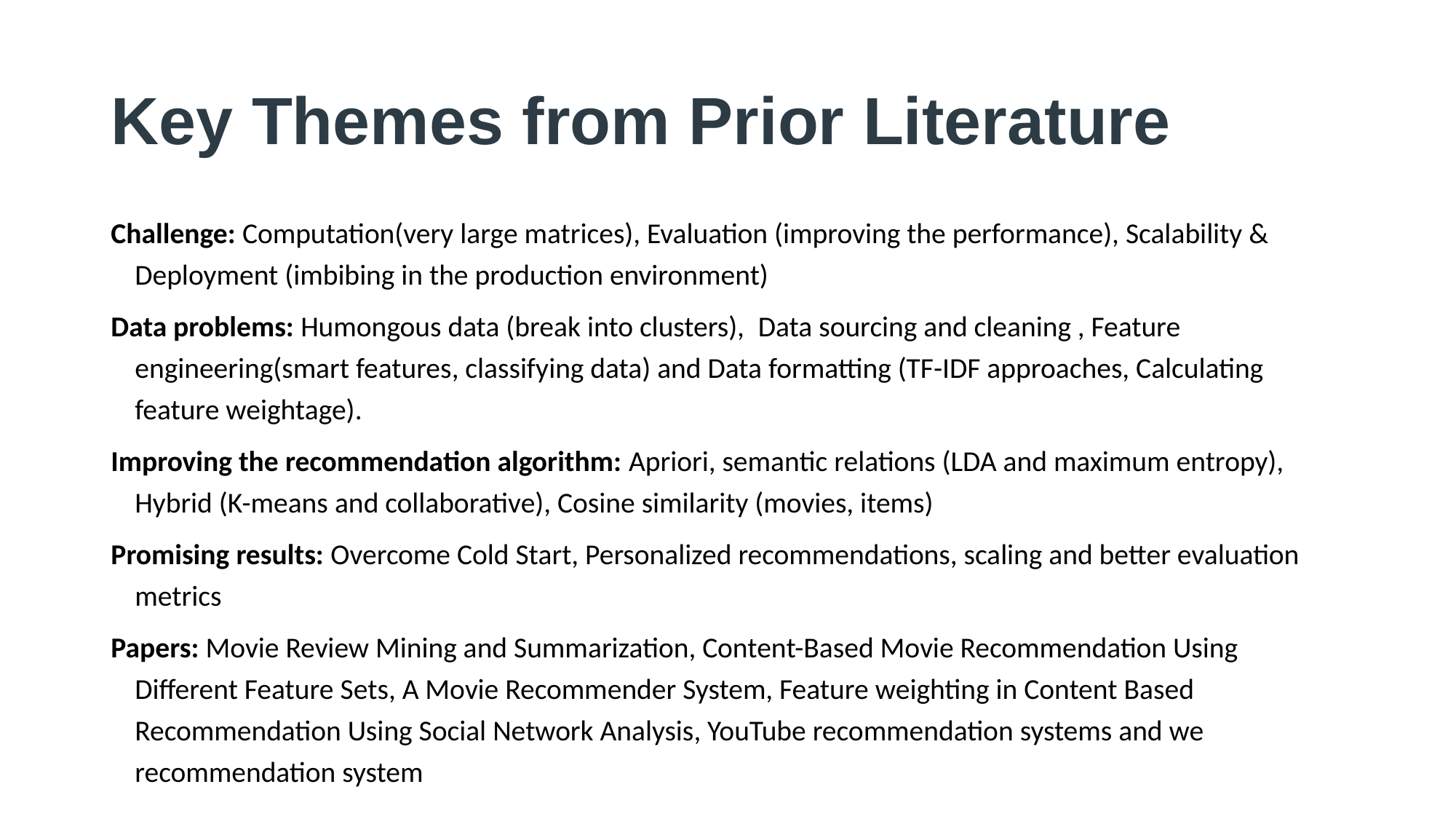

# Key Themes from Prior Literature
Challenge: Computation(very large matrices), Evaluation (improving the performance), Scalability & Deployment (imbibing in the production environment)
Data problems: Humongous data (break into clusters),  Data sourcing and cleaning , Feature engineering(smart features, classifying data) and Data formatting (TF-IDF approaches, Calculating feature weightage).
Improving the recommendation algorithm: Apriori, semantic relations (LDA and maximum entropy), Hybrid (K-means and collaborative), Cosine similarity (movies, items)
Promising results: Overcome Cold Start, Personalized recommendations, scaling and better evaluation metrics
Papers: Movie Review Mining and Summarization, Content-Based Movie Recommendation Using Different Feature Sets, A Movie Recommender System, Feature weighting in Content Based Recommendation Using Social Network Analysis, YouTube recommendation systems and we recommendation system